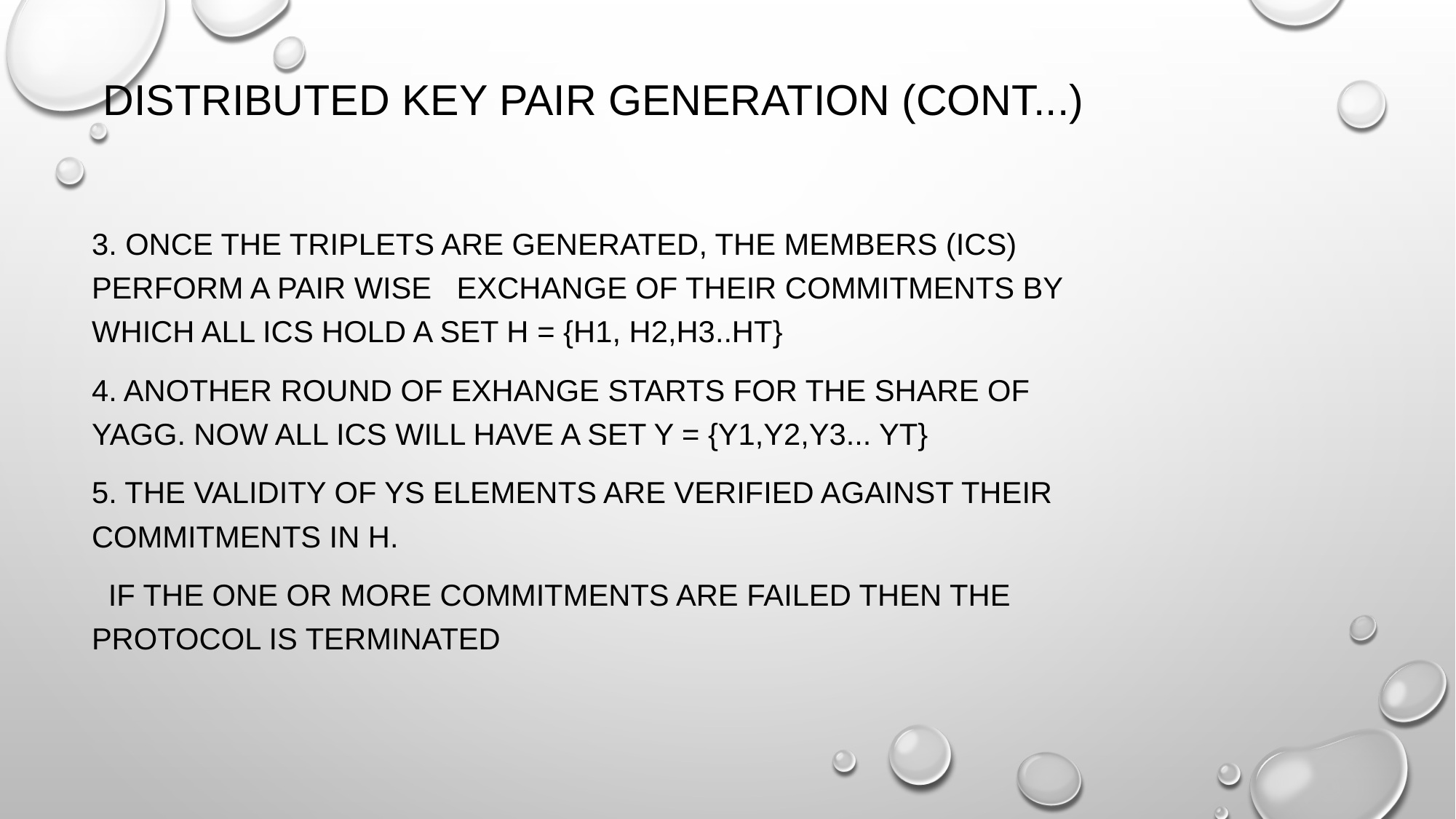

# Distributed Key Pair Generation (Cont...)

3. Once the triplets are generated, the members (ICs) perform a pair wise   exchange of their commitments by which all ICs hold a set H = {h1, h2,h3..ht}
4. Another round of exhange starts for the share of Yagg. Now all ICs will have a set Y = {y1,y2,y3... yt}
5. The validity of Ys elements are verified against their commitments in H.
  If the one or more commitments are failed then the protocol is terminated